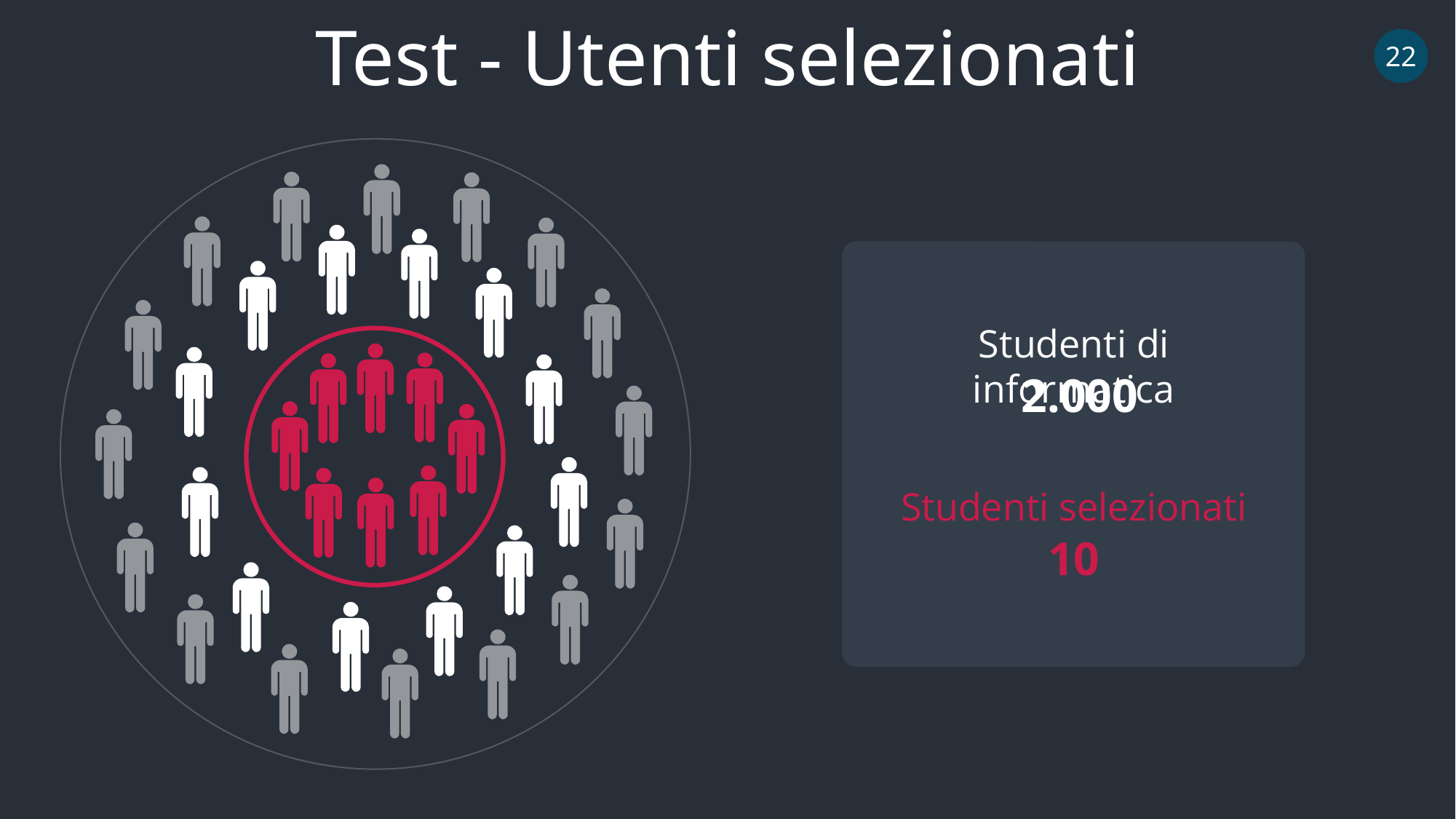

Test - Utenti selezionati
22

Studenti di informatica
 2.000
Studenti selezionati
10